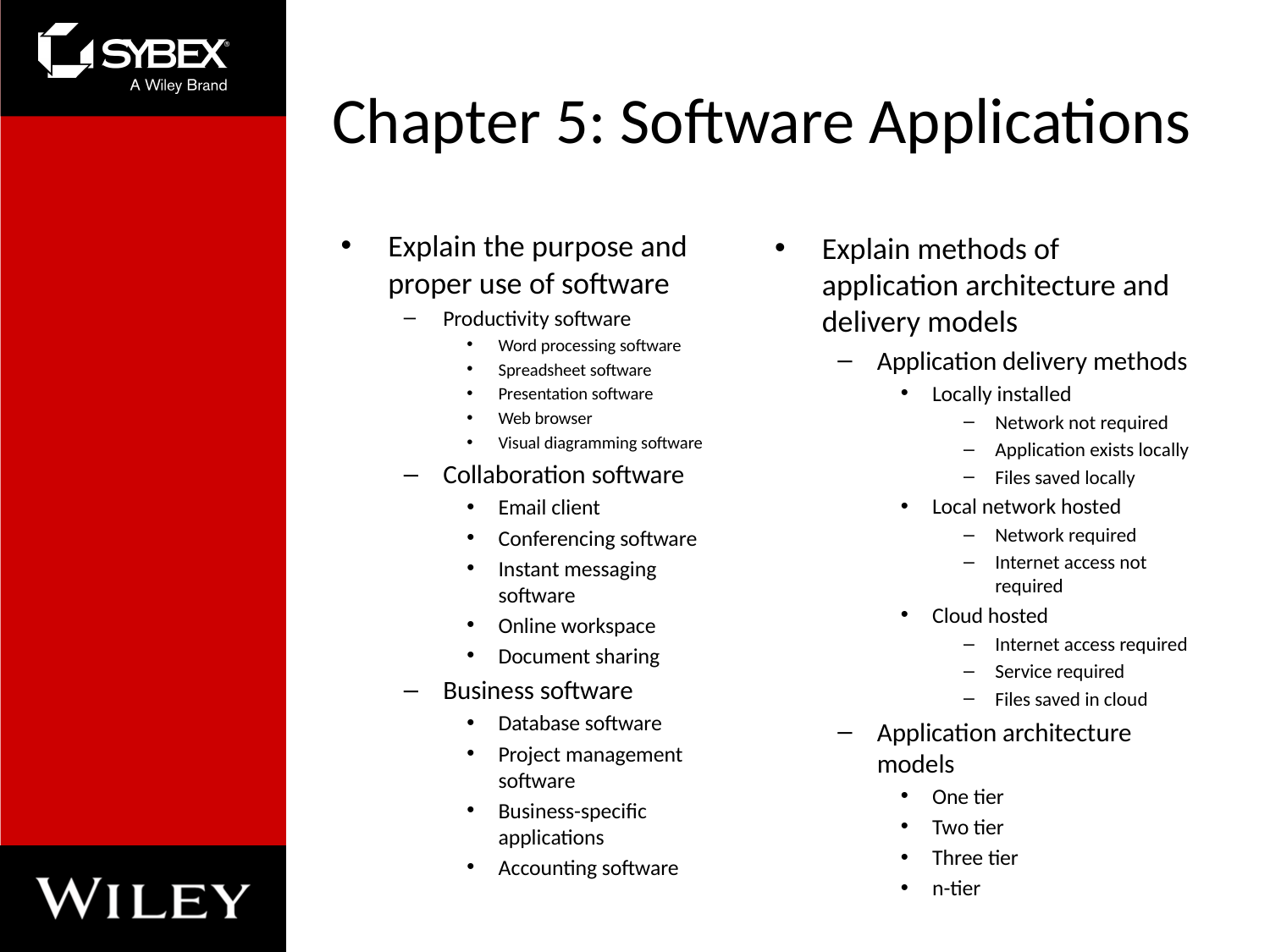

# Chapter 5: Software Applications
Explain the purpose and proper use of software
Productivity software
Word processing software
Spreadsheet software
Presentation software
Web browser
Visual diagramming software
Collaboration software
Email client
Conferencing software
Instant messaging software
Online workspace
Document sharing
Business software
Database software
Project management software
Business-specific applications
Accounting software
Explain methods of application architecture and delivery models
Application delivery methods
Locally installed
Network not required
Application exists locally
Files saved locally
Local network hosted
Network required
Internet access not required
Cloud hosted
Internet access required
Service required
Files saved in cloud
Application architecture models
One tier
Two tier
Three tier
n-tier